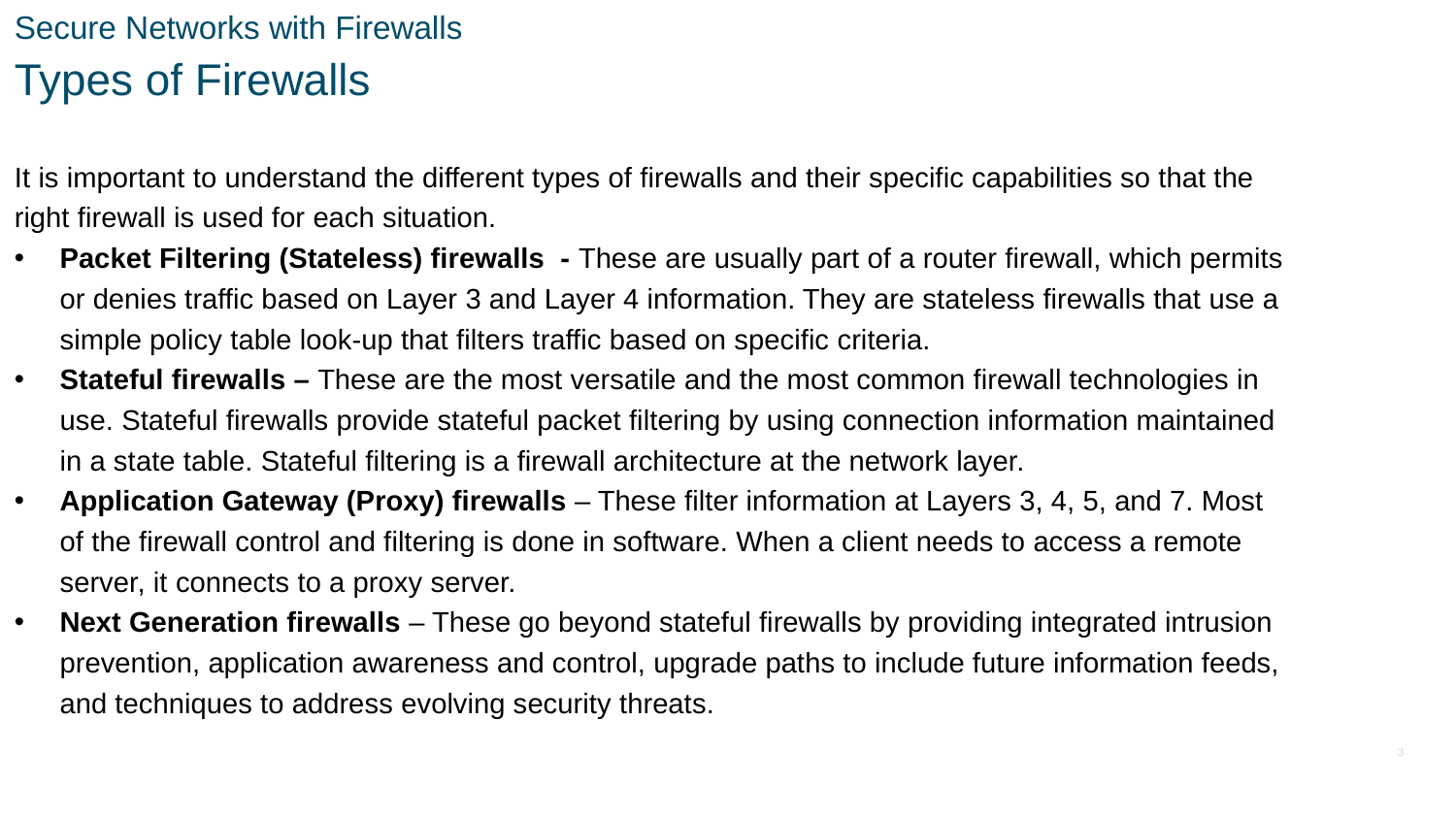

Secure Networks with Firewalls
Types of Firewalls
It is important to understand the different types of firewalls and their specific capabilities so that the right firewall is used for each situation.
Packet Filtering (Stateless) firewalls  - These are usually part of a router firewall, which permits or denies traffic based on Layer 3 and Layer 4 information. They are stateless firewalls that use a simple policy table look-up that filters traffic based on specific criteria.
Stateful firewalls – These are the most versatile and the most common firewall technologies in use. Stateful firewalls provide stateful packet filtering by using connection information maintained in a state table. Stateful filtering is a firewall architecture at the network layer.
Application Gateway (Proxy) firewalls – These filter information at Layers 3, 4, 5, and 7. Most of the firewall control and filtering is done in software. When a client needs to access a remote server, it connects to a proxy server.
Next Generation firewalls – These go beyond stateful firewalls by providing integrated intrusion prevention, application awareness and control, upgrade paths to include future information feeds, and techniques to address evolving security threats.
3